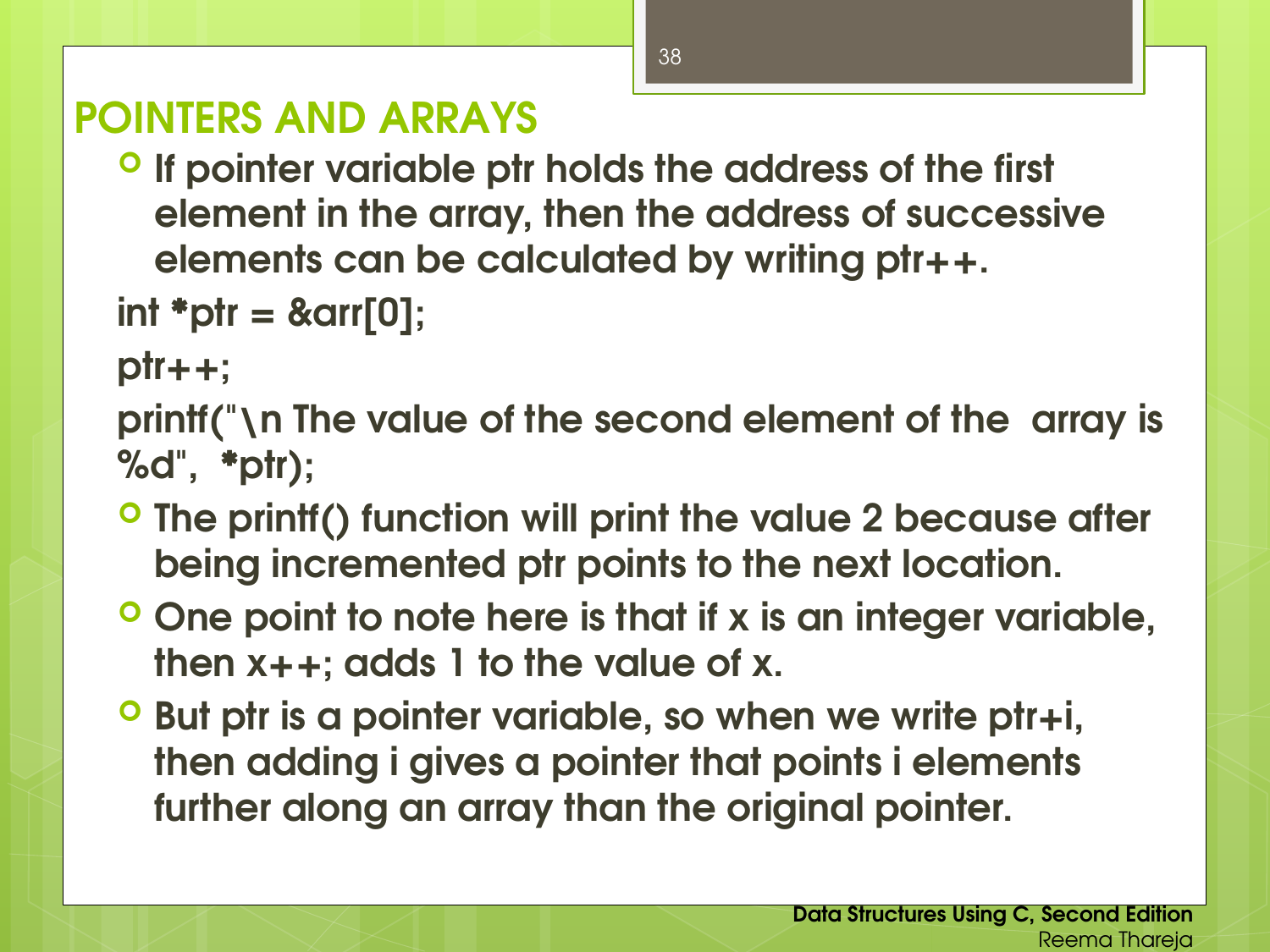

38
# POINTERS AND ARRAYS
If pointer variable ptr holds the address of the first element in the array, then the address of successive elements can be calculated by writing ptr++.
	int *ptr = &arr[0];
	ptr++;
	printf("\n The value of the second element of the 		array is %d",  *ptr);
The printf() function will print the value 2 because after being incremented ptr points to the next location.
One point to note here is that if x is an integer variable, then x++; adds 1 to the value of x.
But ptr is a pointer variable, so when we write ptr+i, then adding i gives a pointer that points i elements further along an array than the original pointer.
Data Structures Using C, Second Edition
Reema Thareja